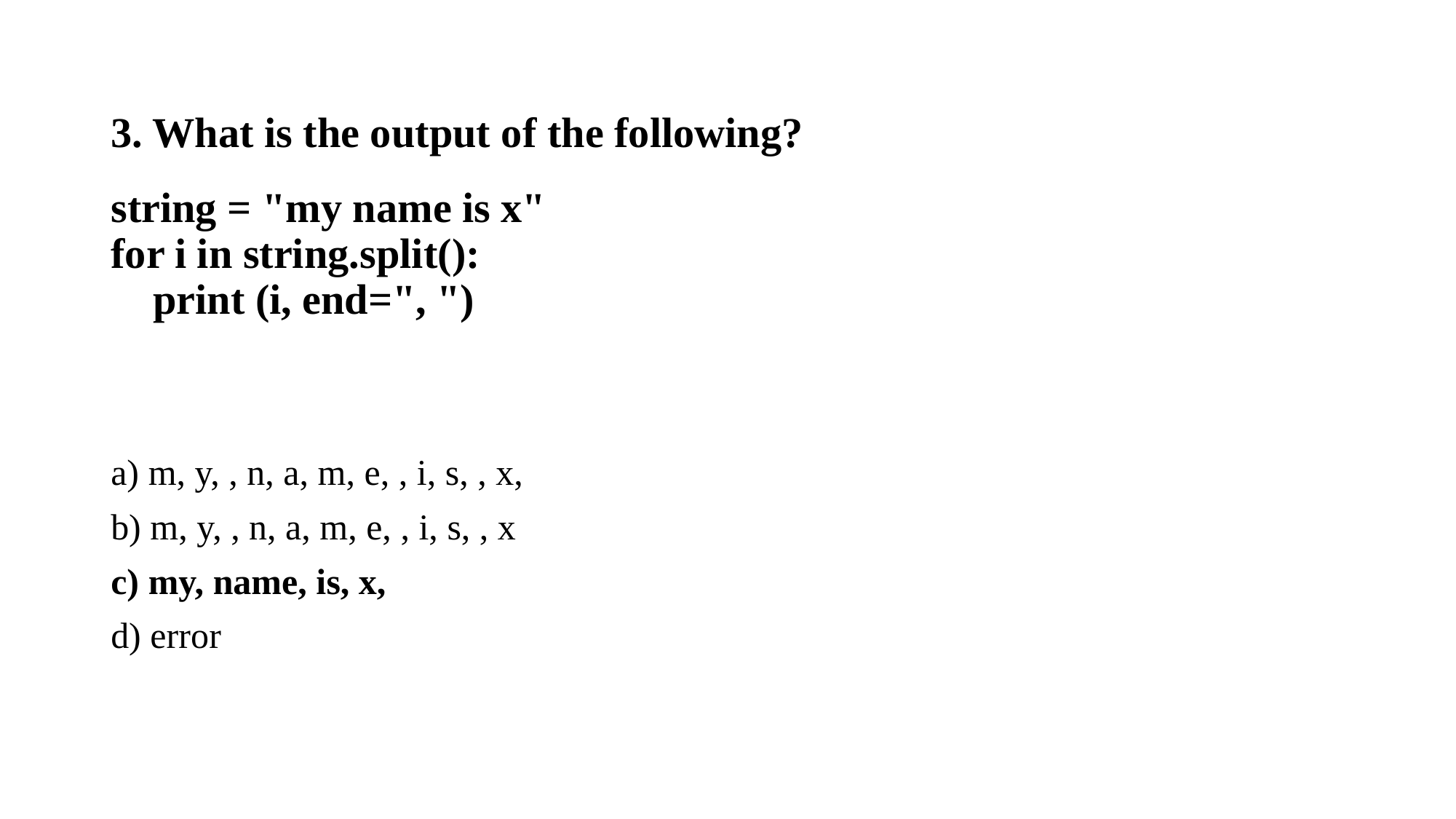

3. What is the output of the following?
string = "my name is x"
for i in string.split():
    print (i, end=", ")
a) m, y, , n, a, m, e, , i, s, , x,
b) m, y, , n, a, m, e, , i, s, , x
c) my, name, is, x,
d) error